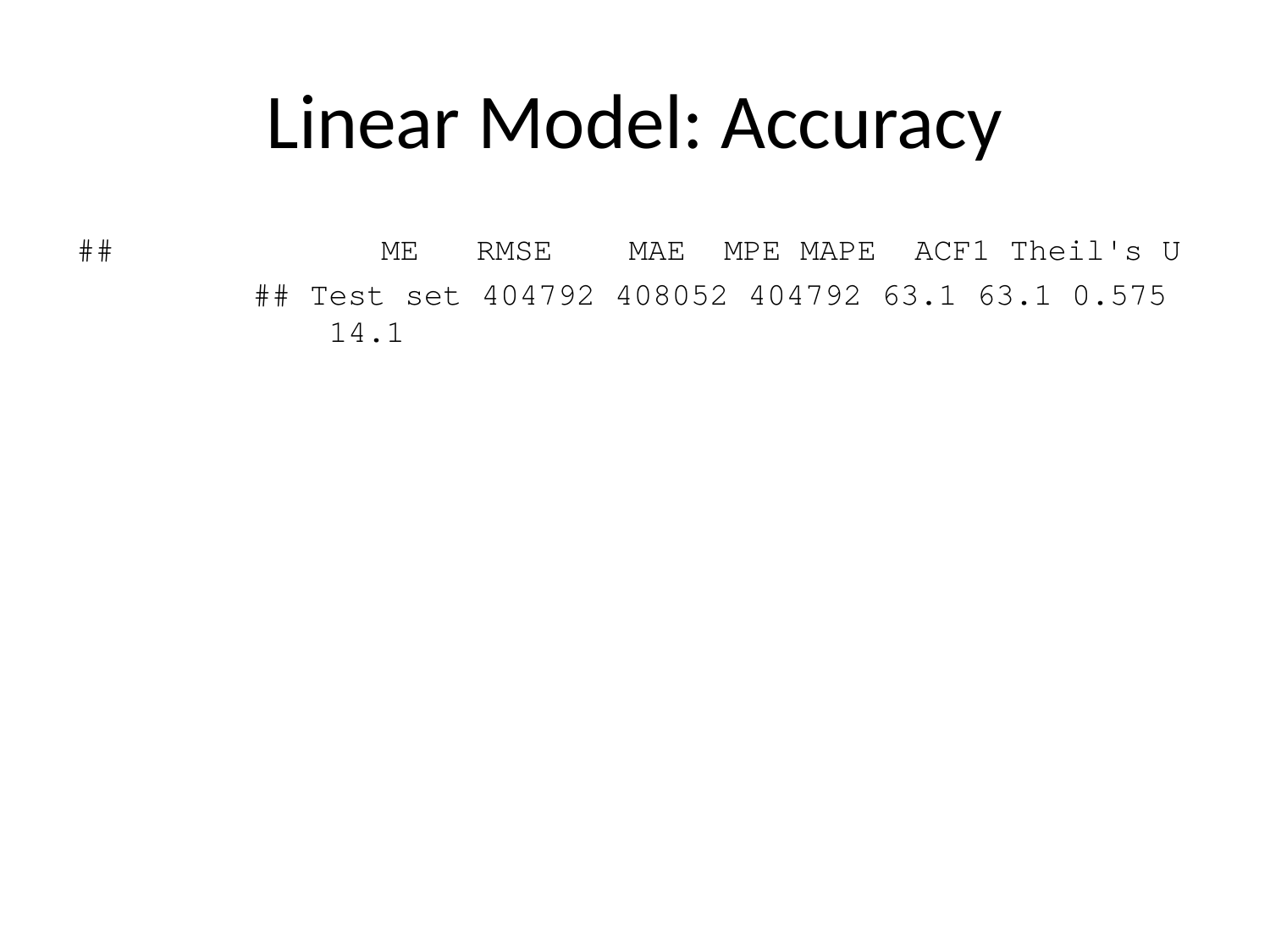

# Linear Model: Accuracy
##              ME   RMSE    MAE  MPE MAPE  ACF1 Theil's U
## Test set 404792 408052 404792 63.1 63.1 0.575      14.1